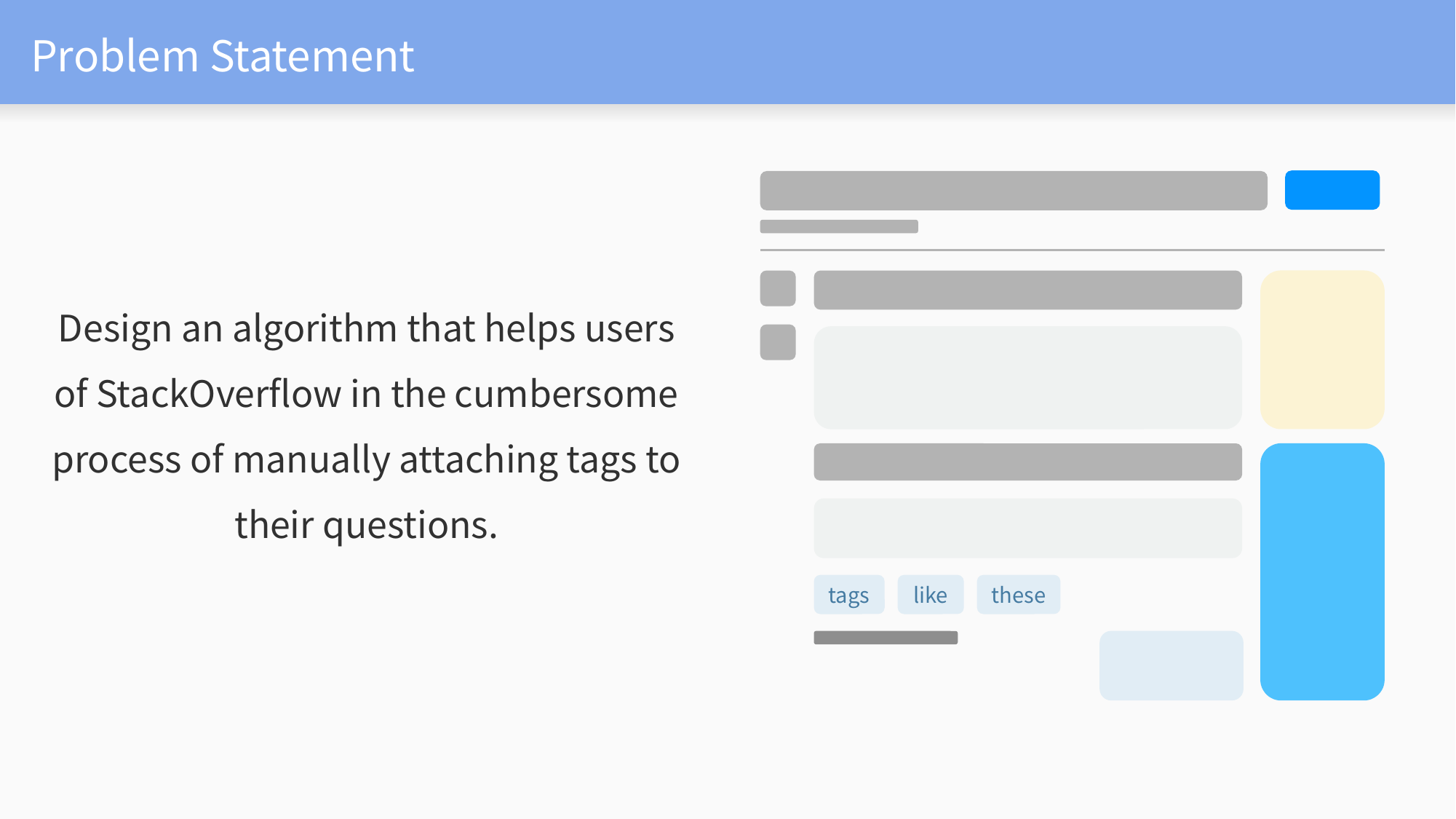

Problem Statement

Design an algorithm that helps users of StackOverflow in the cumbersome process of manually attaching tags to their questions.

tags
like
these